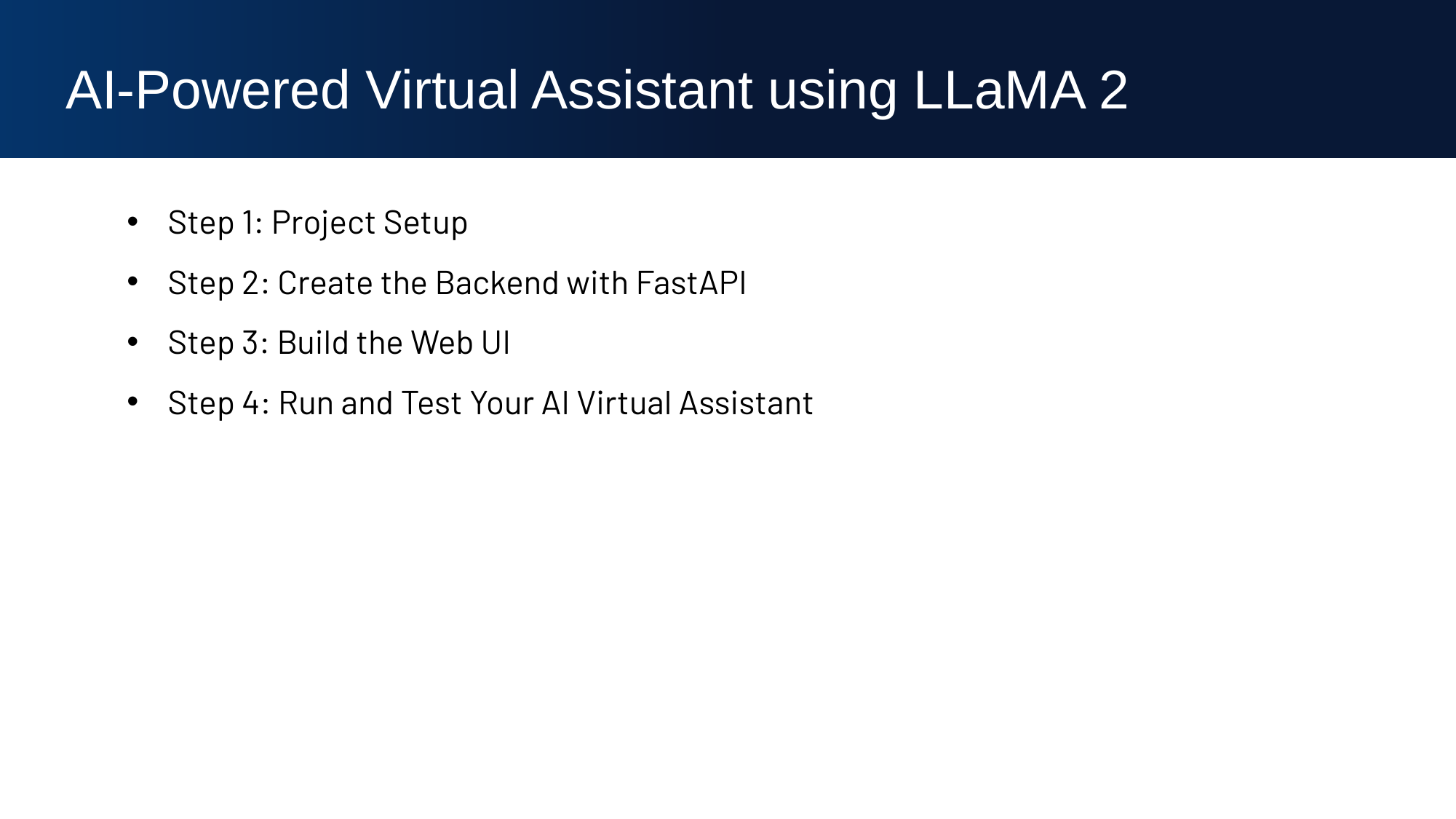

AI-Powered Virtual Assistant using LLaMA 2

Step 1: Project Setup
Step 2: Create the Backend with FastAPI
Step 3: Build the Web UI
Step 4: Run and Test Your AI Virtual Assistant